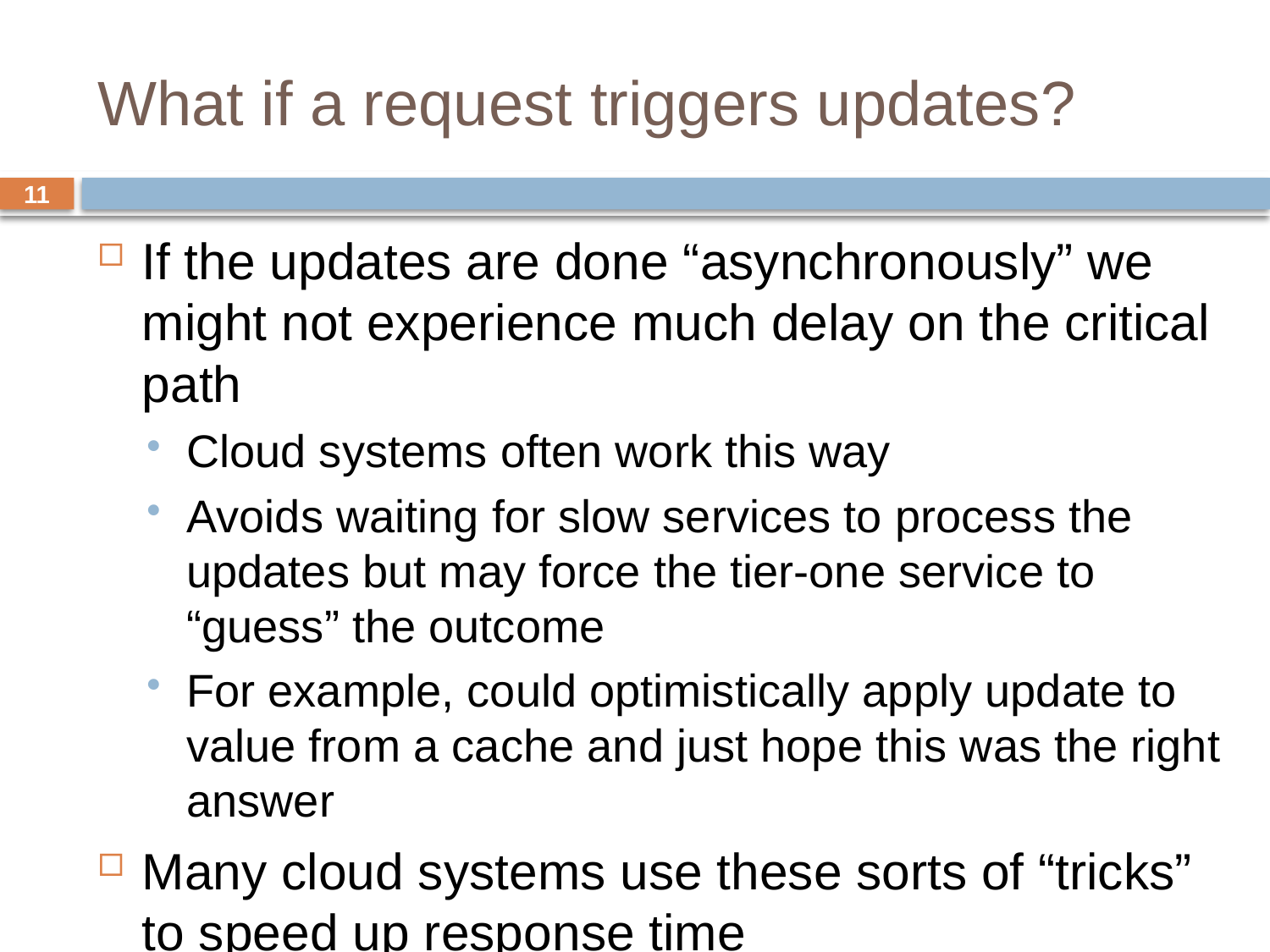

# What if a request triggers updates?
11
If the updates are done “asynchronously” we might not experience much delay on the critical path
Cloud systems often work this way
Avoids waiting for slow services to process the updates but may force the tier-one service to “guess” the outcome
For example, could optimistically apply update to value from a cache and just hope this was the right answer
Many cloud systems use these sorts of “tricks” to speed up response time